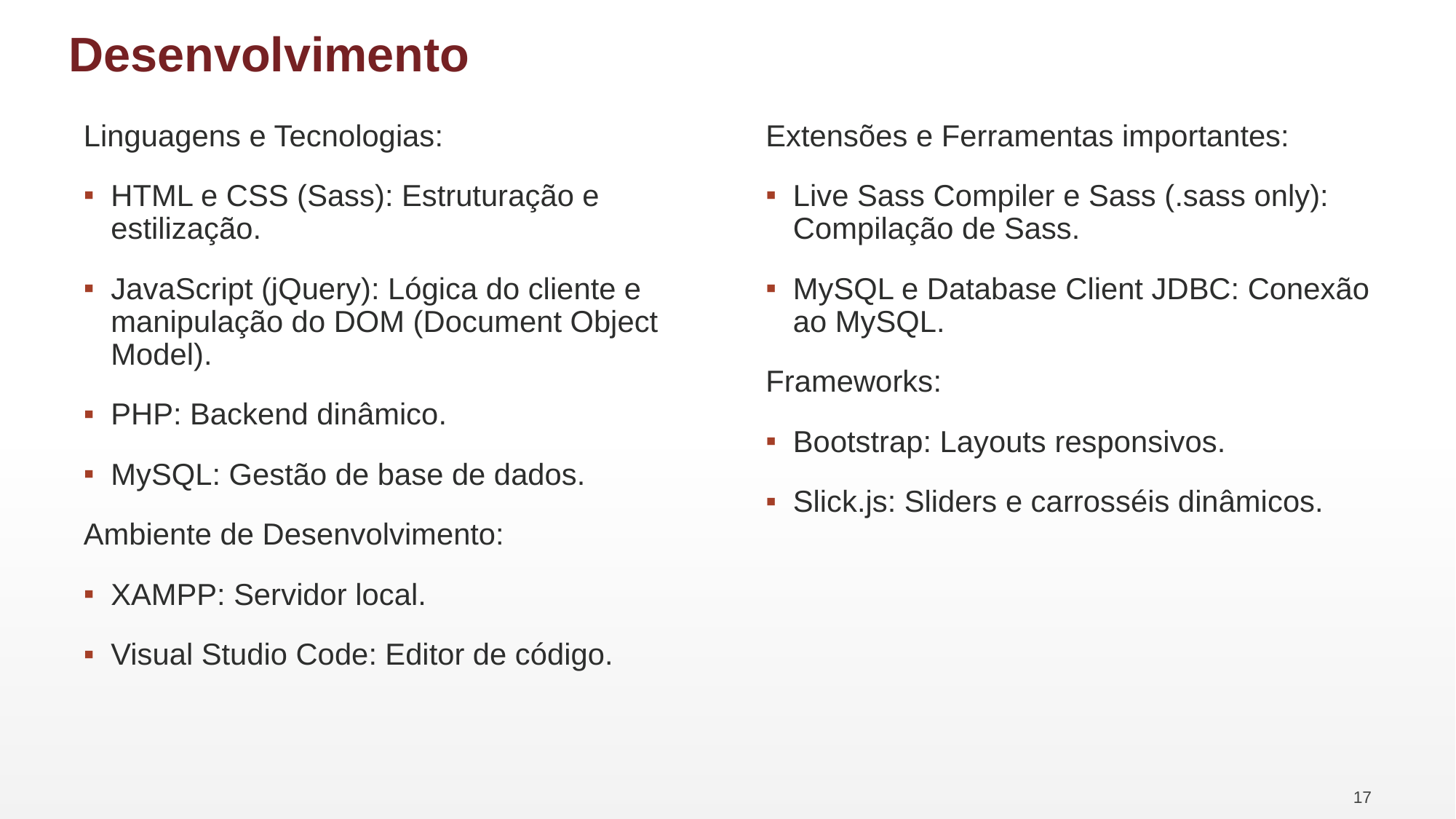

# Desenvolvimento
Linguagens e Tecnologias:
HTML e CSS (Sass): Estruturação e estilização.
JavaScript (jQuery): Lógica do cliente e manipulação do DOM (Document Object Model).
PHP: Backend dinâmico.
MySQL: Gestão de base de dados.
Ambiente de Desenvolvimento:
XAMPP: Servidor local.
Visual Studio Code: Editor de código.

Extensões e Ferramentas importantes:
Live Sass Compiler e Sass (.sass only): Compilação de Sass.
MySQL e Database Client JDBC: Conexão ao MySQL.
Frameworks:
Bootstrap: Layouts responsivos.
Slick.js: Sliders e carrosséis dinâmicos.

17